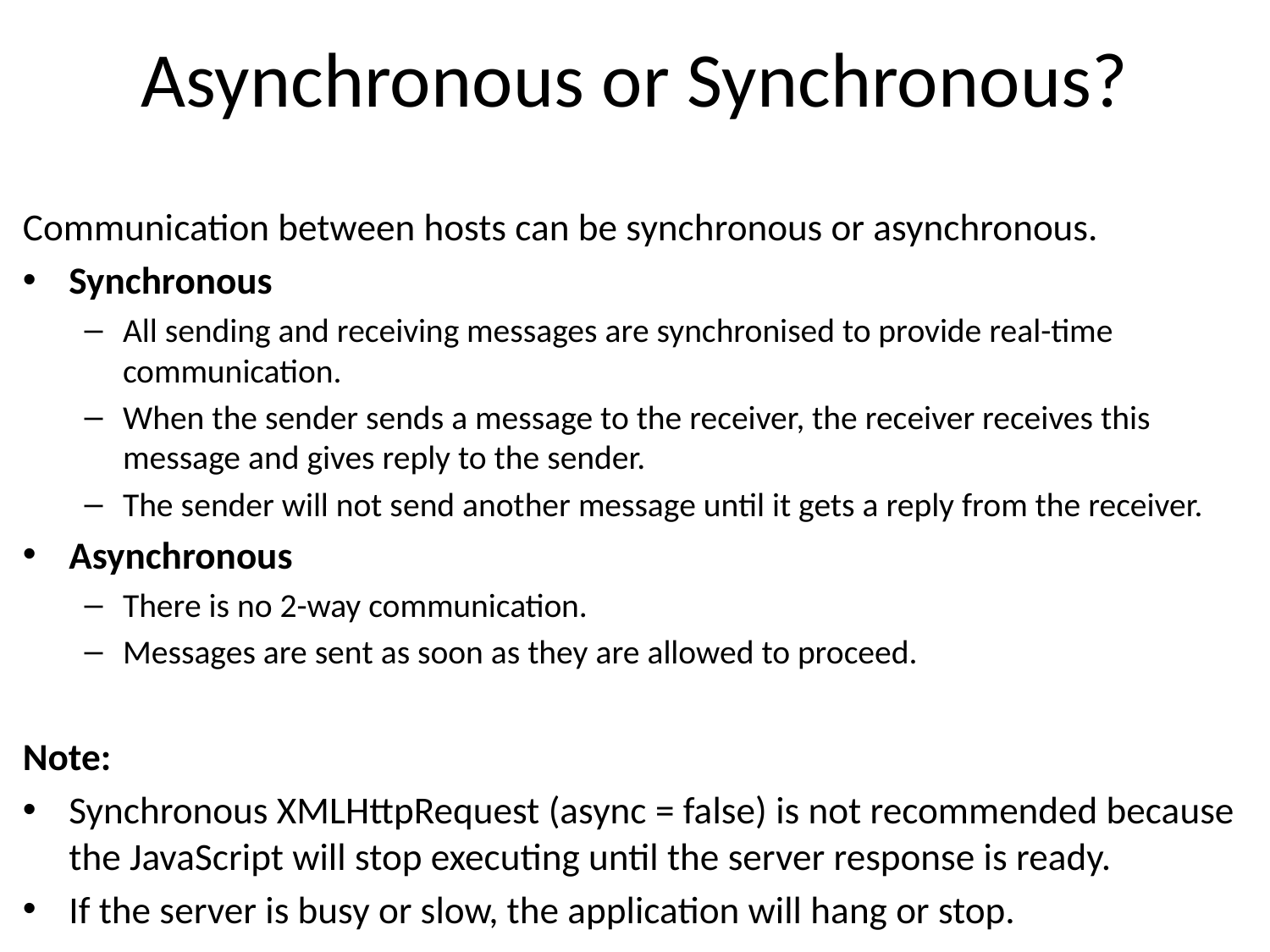

# Asynchronous or Synchronous?
Communication between hosts can be synchronous or asynchronous.
Synchronous
All sending and receiving messages are synchronised to provide real-time communication.
When the sender sends a message to the receiver, the receiver receives this message and gives reply to the sender.
The sender will not send another message until it gets a reply from the receiver.
Asynchronous
There is no 2-way communication.
Messages are sent as soon as they are allowed to proceed.

Note:
Synchronous XMLHttpRequest (async = false) is not recommended because the JavaScript will stop executing until the server response is ready.
If the server is busy or slow, the application will hang or stop.